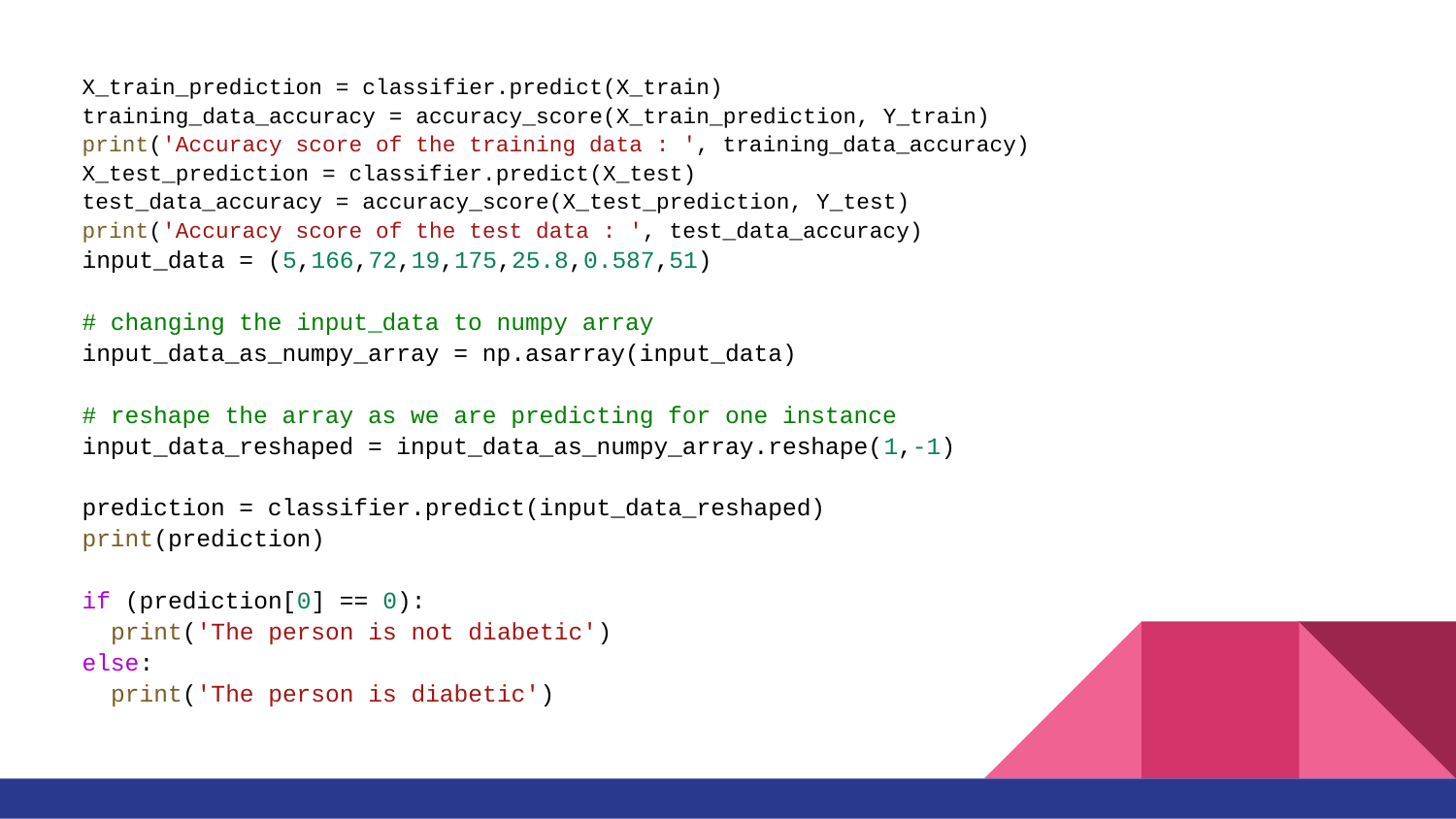

X_train_prediction = classifier.predict(X_train)
training_data_accuracy = accuracy_score(X_train_prediction, Y_train)
print('Accuracy score of the training data : ', training_data_accuracy)
X_test_prediction = classifier.predict(X_test)
test_data_accuracy = accuracy_score(X_test_prediction, Y_test)
print('Accuracy score of the test data : ', test_data_accuracy)
input_data = (5,166,72,19,175,25.8,0.587,51)
# changing the input_data to numpy array
input_data_as_numpy_array = np.asarray(input_data)
# reshape the array as we are predicting for one instance
input_data_reshaped = input_data_as_numpy_array.reshape(1,-1)
prediction = classifier.predict(input_data_reshaped)
print(prediction)
if (prediction[0] == 0):
  print('The person is not diabetic')
else:
  print('The person is diabetic')